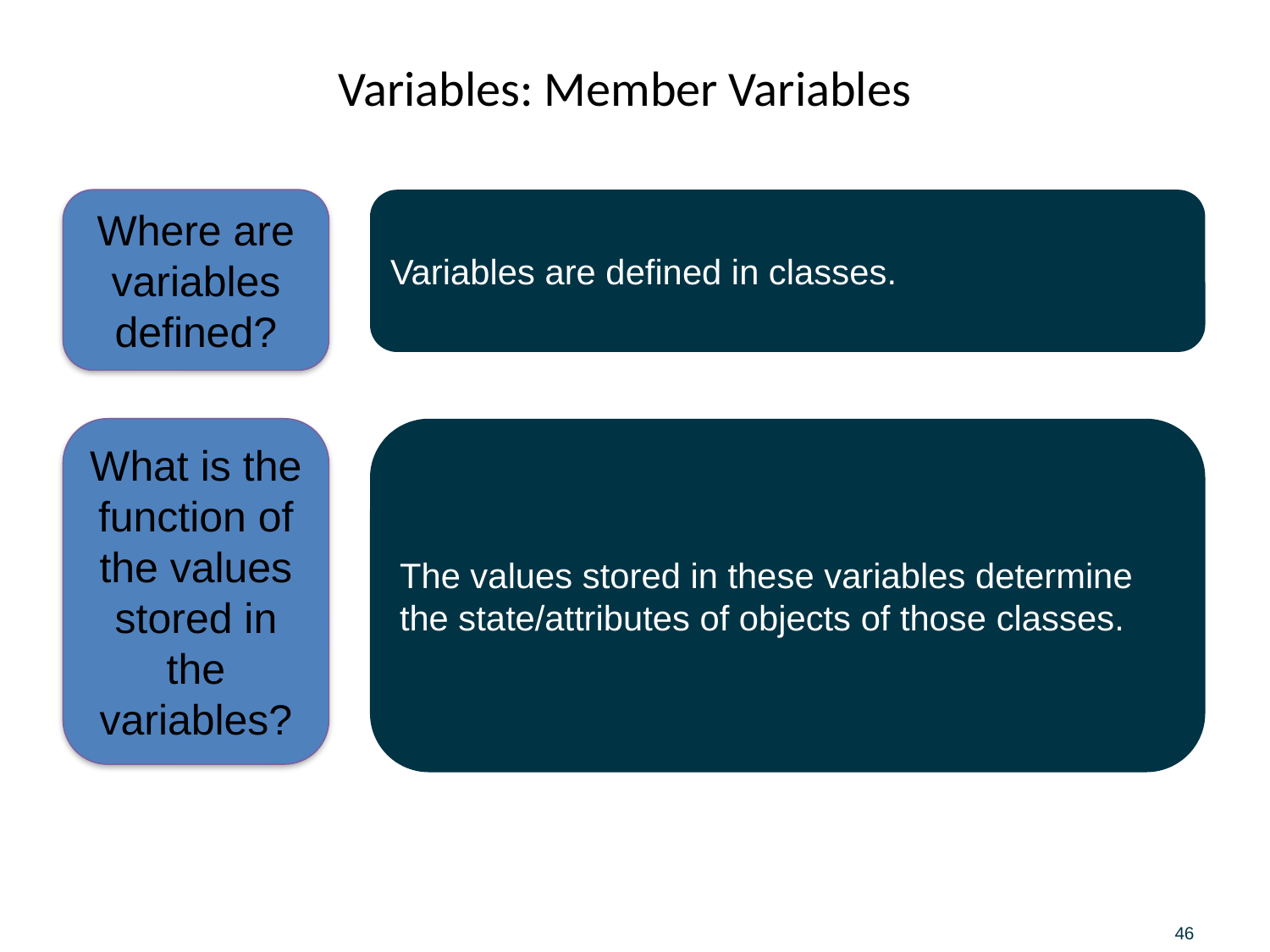

# Variables: Member Variables
Where are variables defined?
Variables are defined in classes.
What is the function of the values stored in the variables?
The values stored in these variables determine the state/attributes of objects of those classes.
46